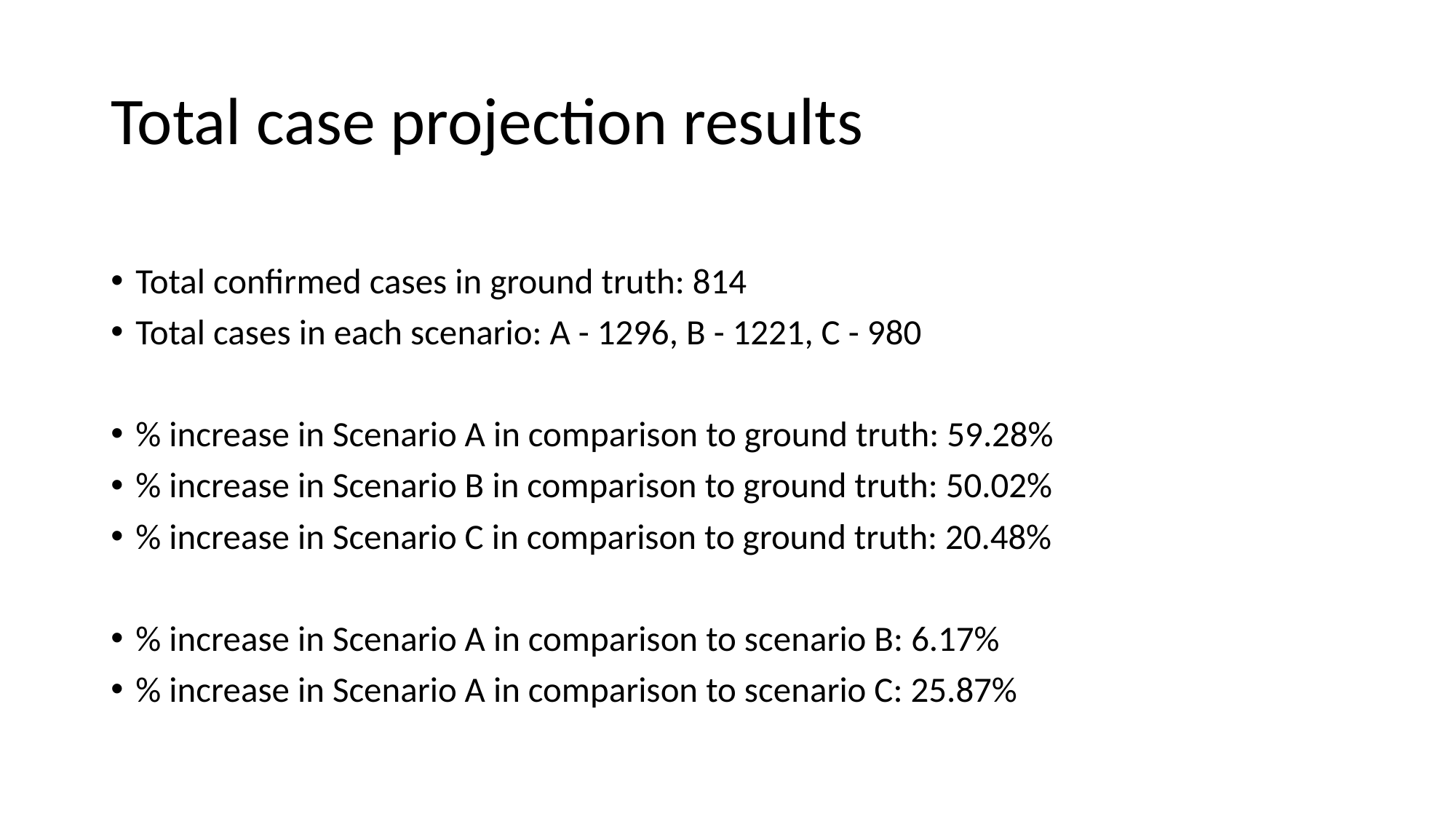

# Total case projection results

Total confirmed cases in ground truth: 814
Total cases in each scenario: A - 1296, B - 1221, C - 980

% increase in Scenario A in comparison to ground truth: 59.28%
% increase in Scenario B in comparison to ground truth: 50.02%
% increase in Scenario C in comparison to ground truth: 20.48%

% increase in Scenario A in comparison to scenario B: 6.17%
% increase in Scenario A in comparison to scenario C: 25.87%